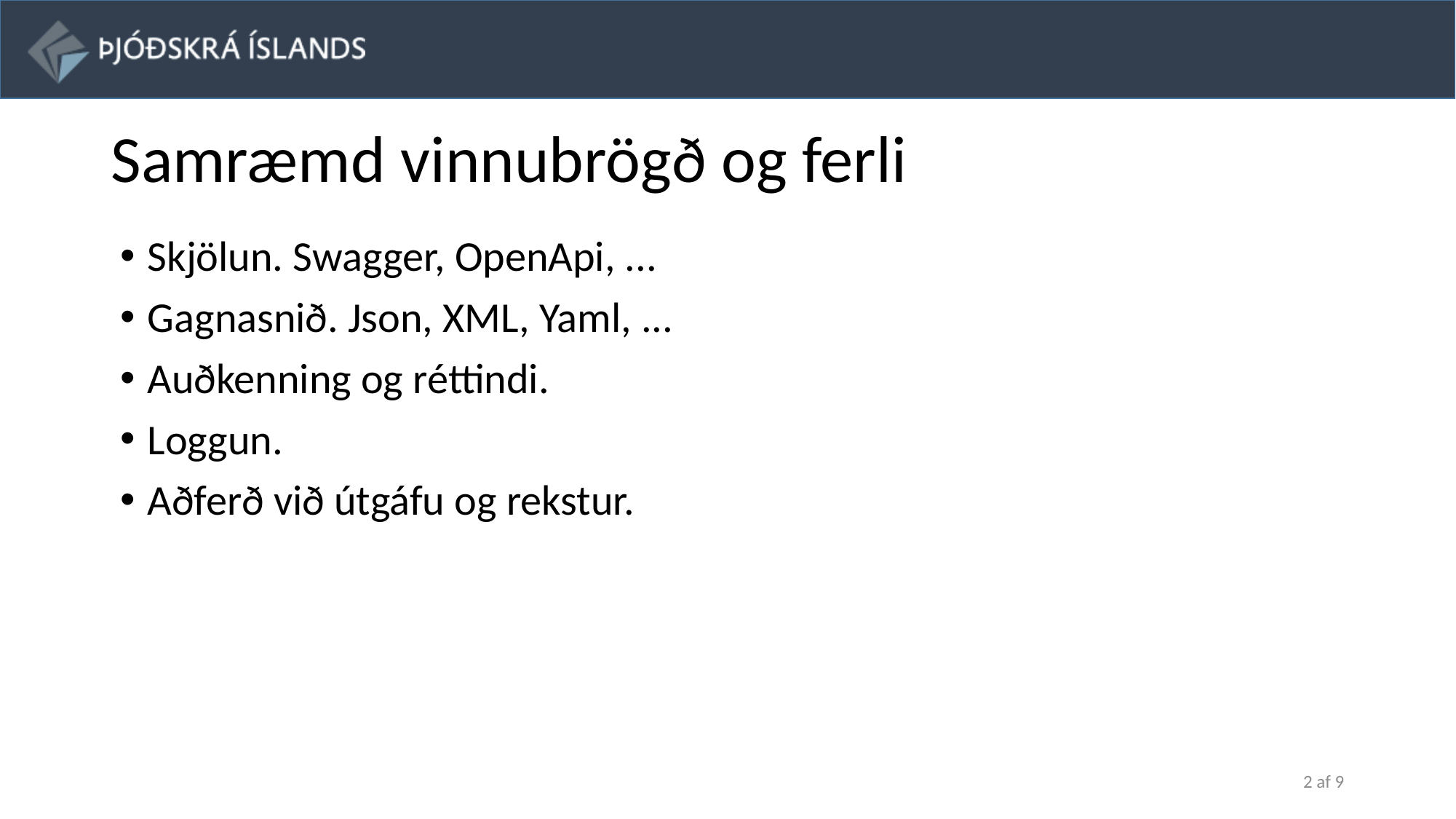

# Samræmd vinnubrögð og ferli
Skjölun. Swagger, OpenApi, ...
Gagnasnið. Json, XML, Yaml, ...
Auðkenning og réttindi.
Loggun.
Aðferð við útgáfu og rekstur.

2